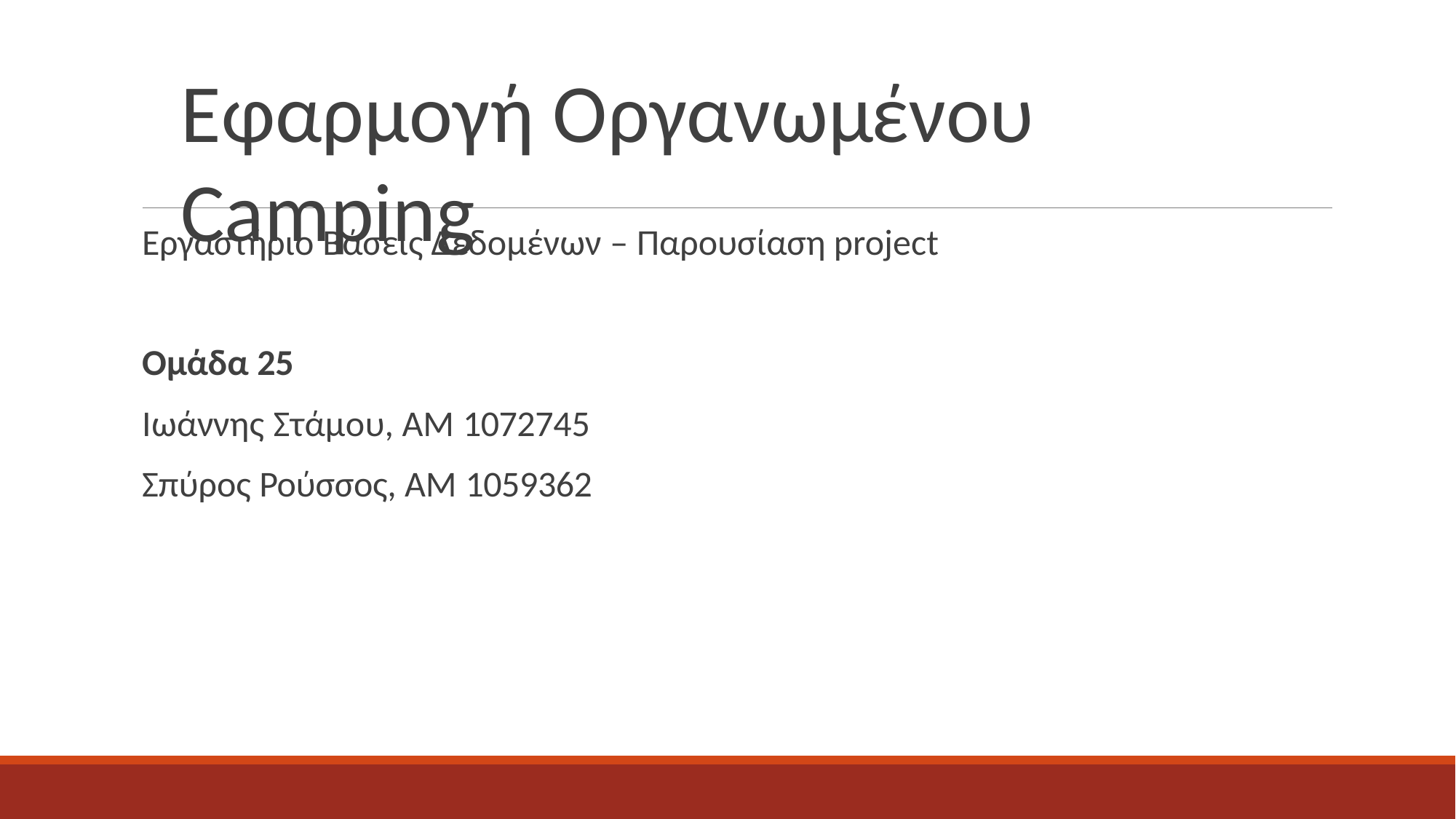

# Eφαρμογή Οργανωμένου Camping
Εργαστήριο Βάσεις Δεδομένων – Παρουσίαση project

Ομάδα 25
Ιωάννης Στάμου, ΑΜ 1072745
Σπύρος Ρούσσος, ΑΜ 1059362